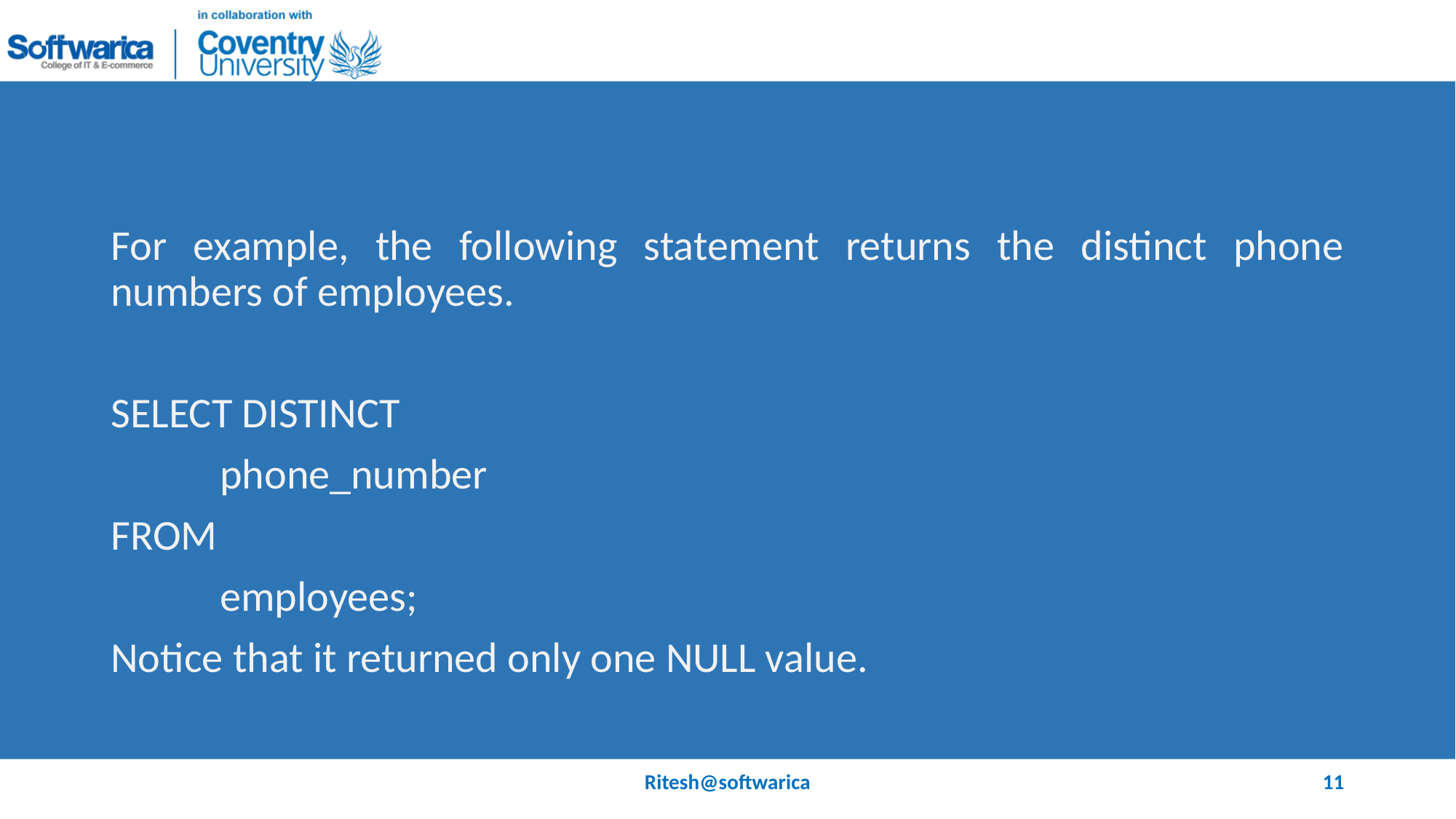

#
For example, the following statement returns the distinct phone numbers of employees.

SELECT DISTINCT
	phone_number
FROM
	employees;
Notice that it returned only one NULL value.
Ritesh@softwarica
11